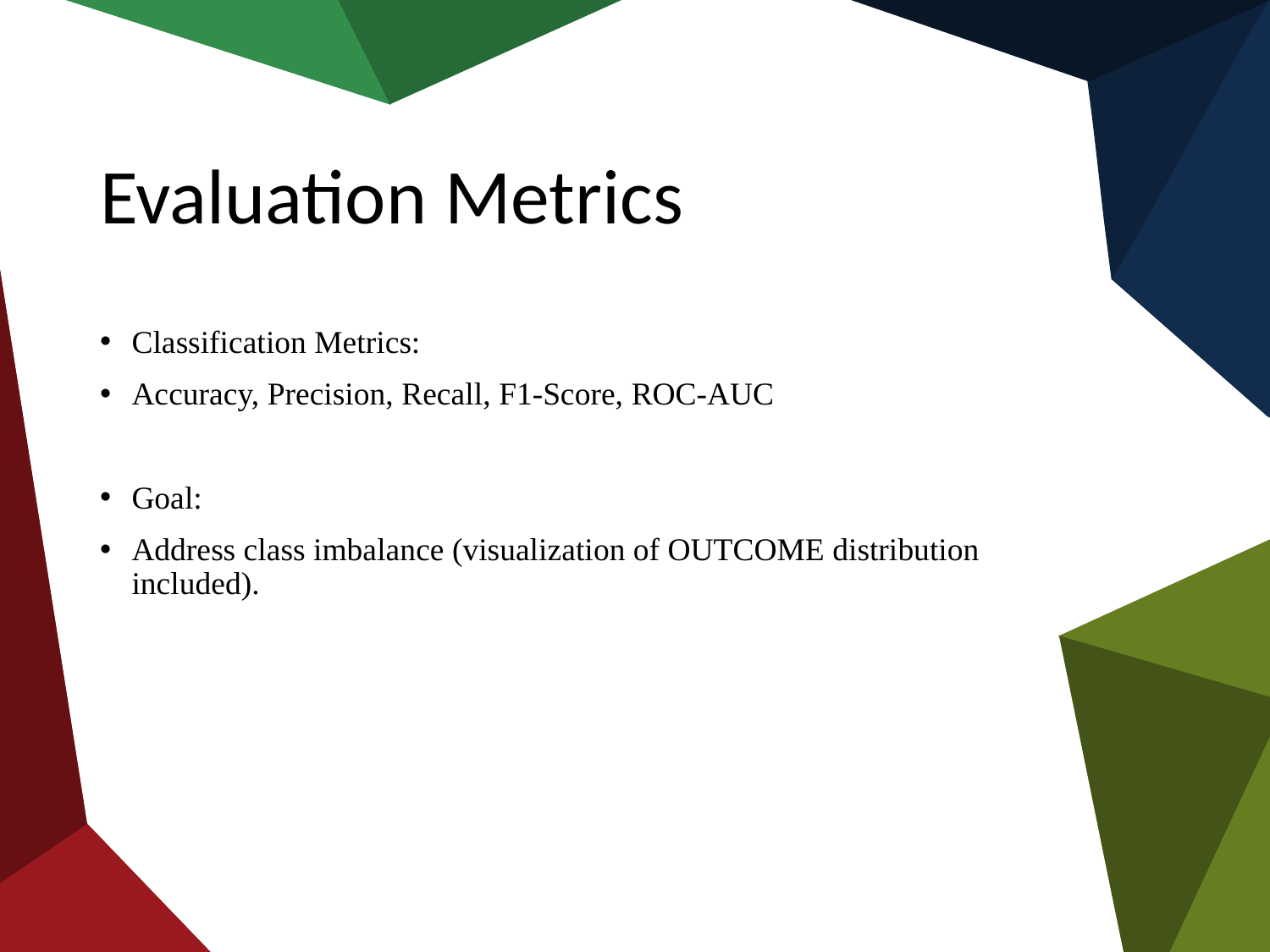

# Evaluation Metrics
Classification Metrics:
Accuracy, Precision, Recall, F1-Score, ROC-AUC

Goal:
Address class imbalance (visualization of OUTCOME distribution included).